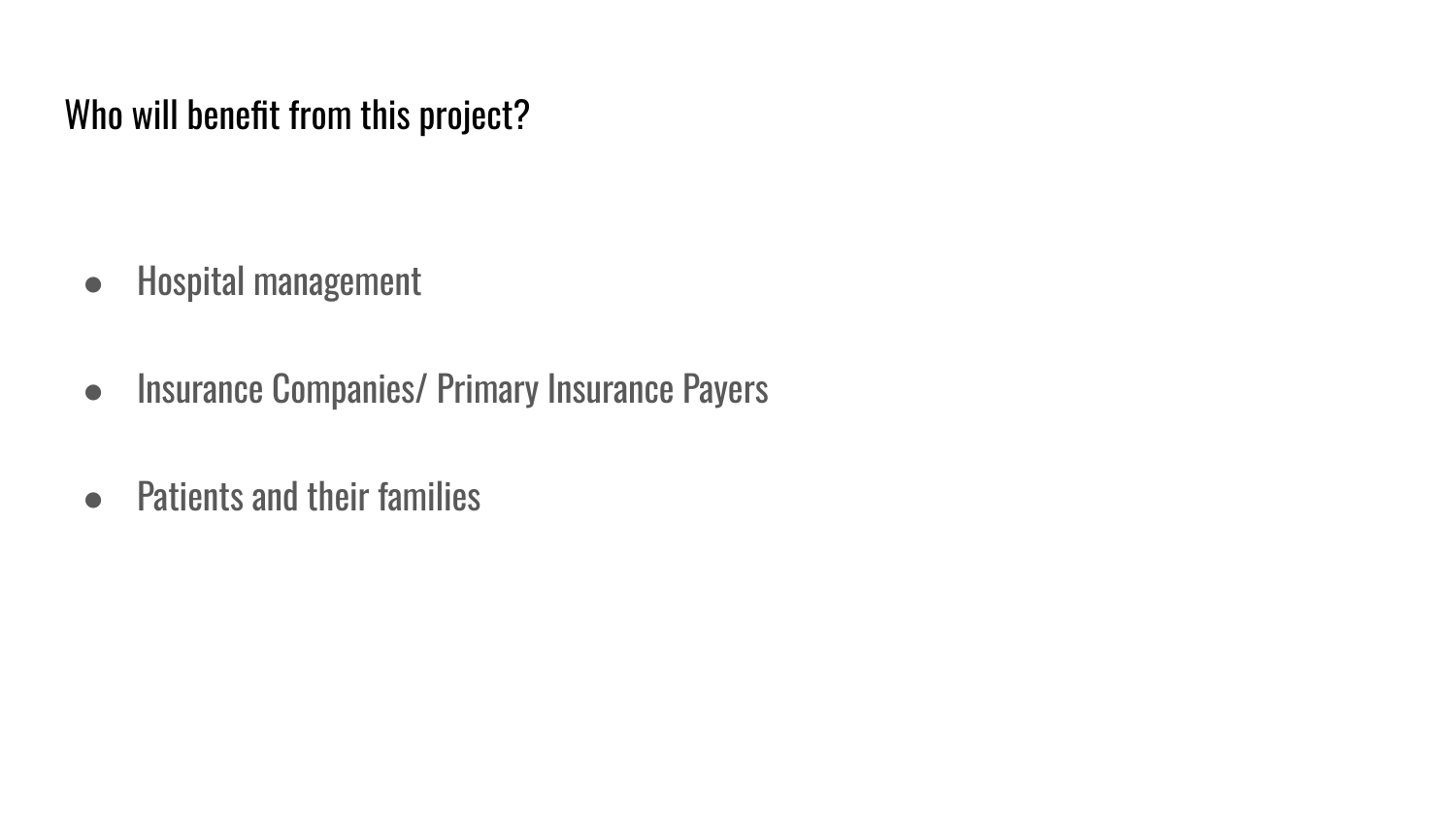

# Who will benefit from this project?
Hospital management
Insurance Companies/ Primary Insurance Payers
Patients and their families